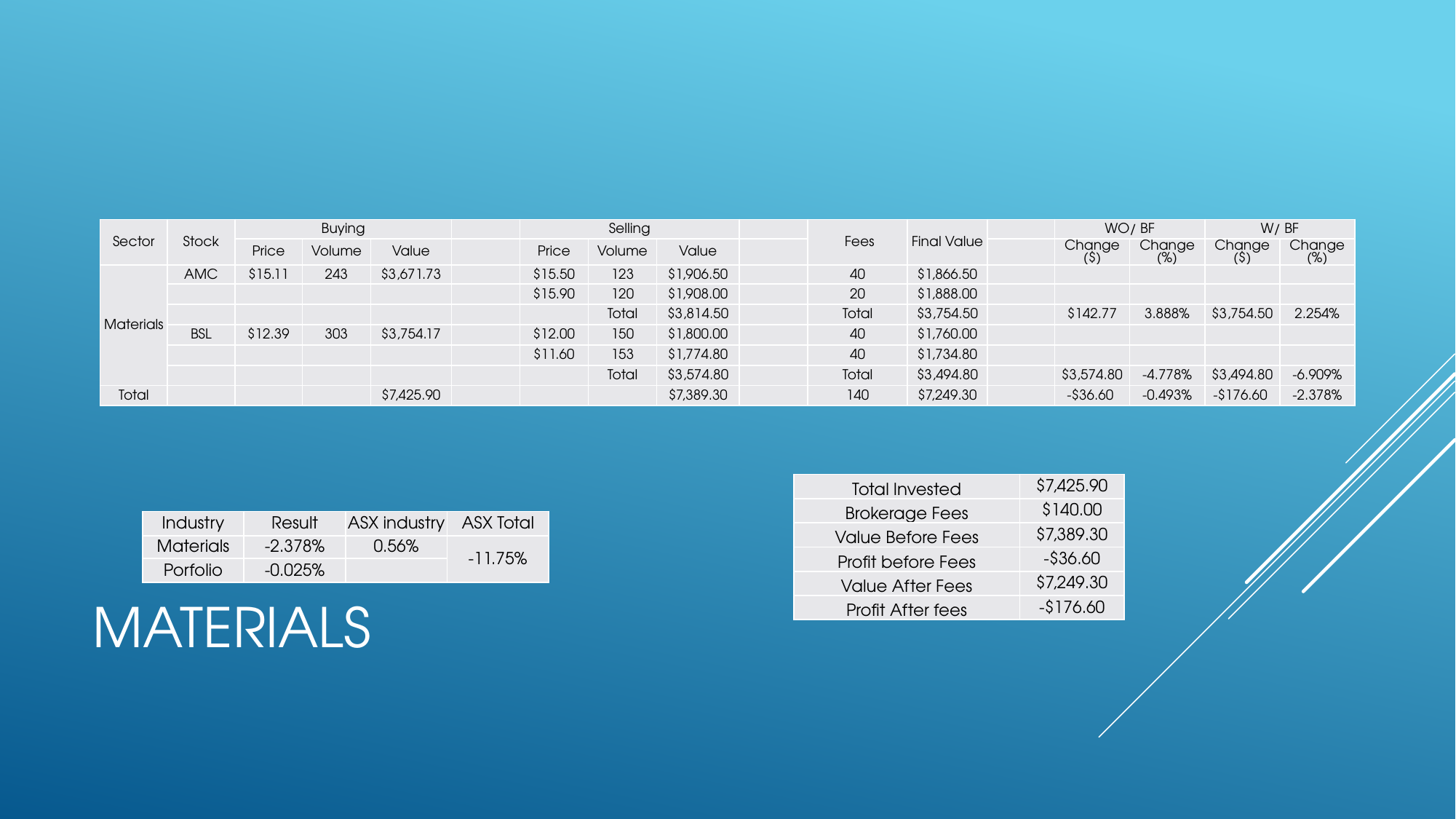

| Sector | Stock | Buying |  |  |  | Selling |  |  |  | Fees | Final Value |  | WO/ BF |  | W/ BF |  |
| --- | --- | --- | --- | --- | --- | --- | --- | --- | --- | --- | --- | --- | --- | --- | --- | --- |
|  |  | Price | Volume | Value |  | Price | Volume | Value |  |  |  |  | Change ($) | Change (%) | Change ($) | Change (%) |
| Materials | AMC | $15.11 | 243 | $3,671.73 |  | $15.50 | 123 | $1,906.50 |  | 40 | $1,866.50 |  |  |  |  |  |
|  |  |  |  |  |  | $15.90 | 120 | $1,908.00 |  | 20 | $1,888.00 |  |  |  |  |  |
|  |  |  |  |  |  |  | Total | $3,814.50 |  | Total | $3,754.50 |  | $142.77 | 3.888% | $3,754.50 | 2.254% |
|  | BSL | $12.39 | 303 | $3,754.17 |  | $12.00 | 150 | $1,800.00 |  | 40 | $1,760.00 |  |  |  |  |  |
|  |  |  |  |  |  | $11.60 | 153 | $1,774.80 |  | 40 | $1,734.80 |  |  |  |  |  |
|  |  |  |  |  |  |  | Total | $3,574.80 |  | Total | $3,494.80 |  | $3,574.80 | -4.778% | $3,494.80 | -6.909% |
| Total |  |  |  | $7,425.90 |  |  |  | $7,389.30 |  | 140 | $7,249.30 |  | -$36.60 | -0.493% | -$176.60 | -2.378% |
| Total Invested | $7,425.90 |
| --- | --- |
| Brokerage Fees | $140.00 |
| Value Before Fees | $7,389.30 |
| Profit before Fees | -$36.60 |
| Value After Fees | $7,249.30 |
| Profit After fees | -$176.60 |
| Industry | Result | ASX industry | ASX Total |
| --- | --- | --- | --- |
| Materials | -2.378% | 0.56% | -11.75% |
| Porfolio | -0.025% |  |  |
# Materials